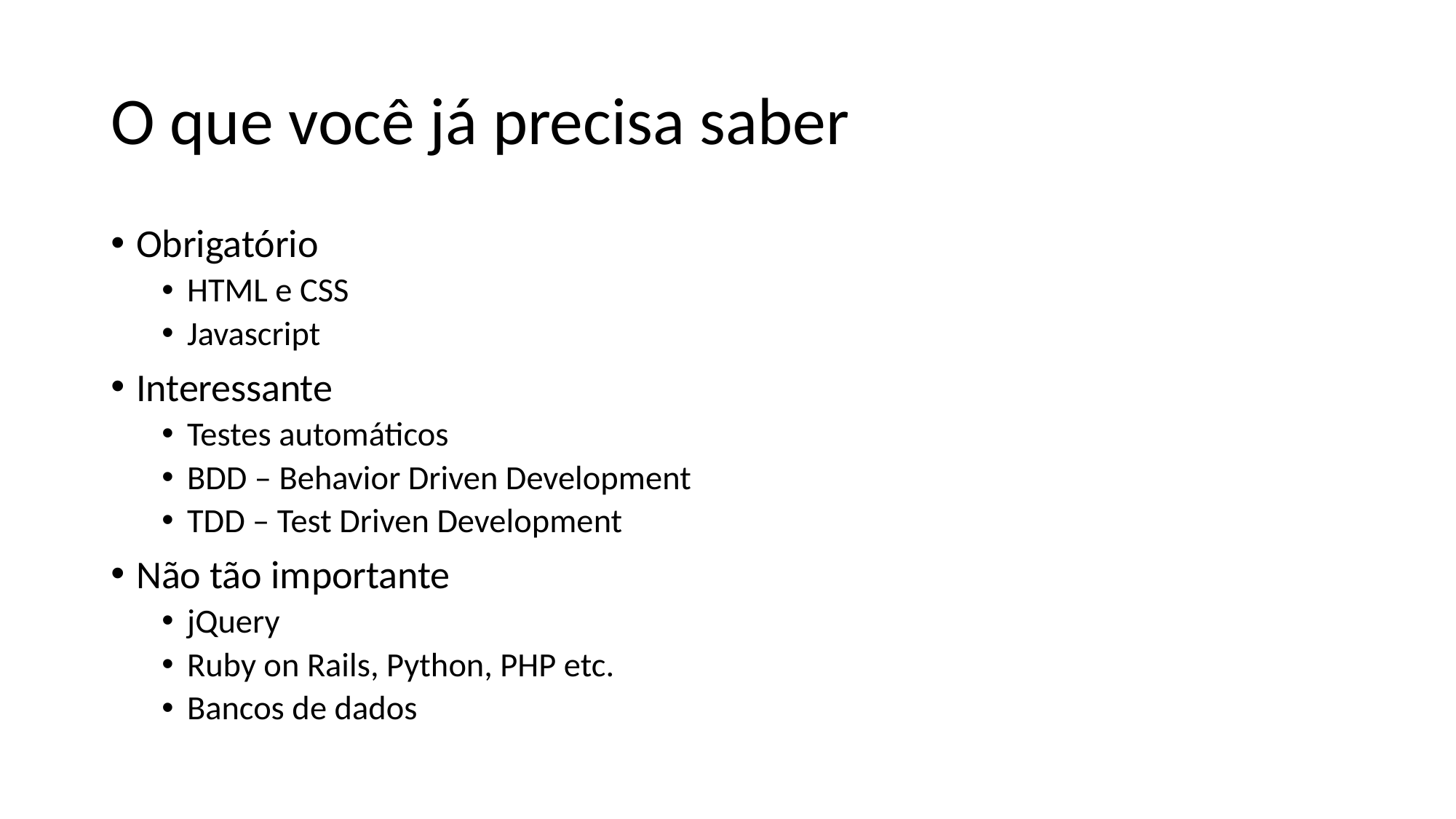

# O que você já precisa saber
Obrigatório
HTML e CSS
Javascript
Interessante
Testes automáticos
BDD – Behavior Driven Development
TDD – Test Driven Development
Não tão importante
jQuery
Ruby on Rails, Python, PHP etc.
Bancos de dados